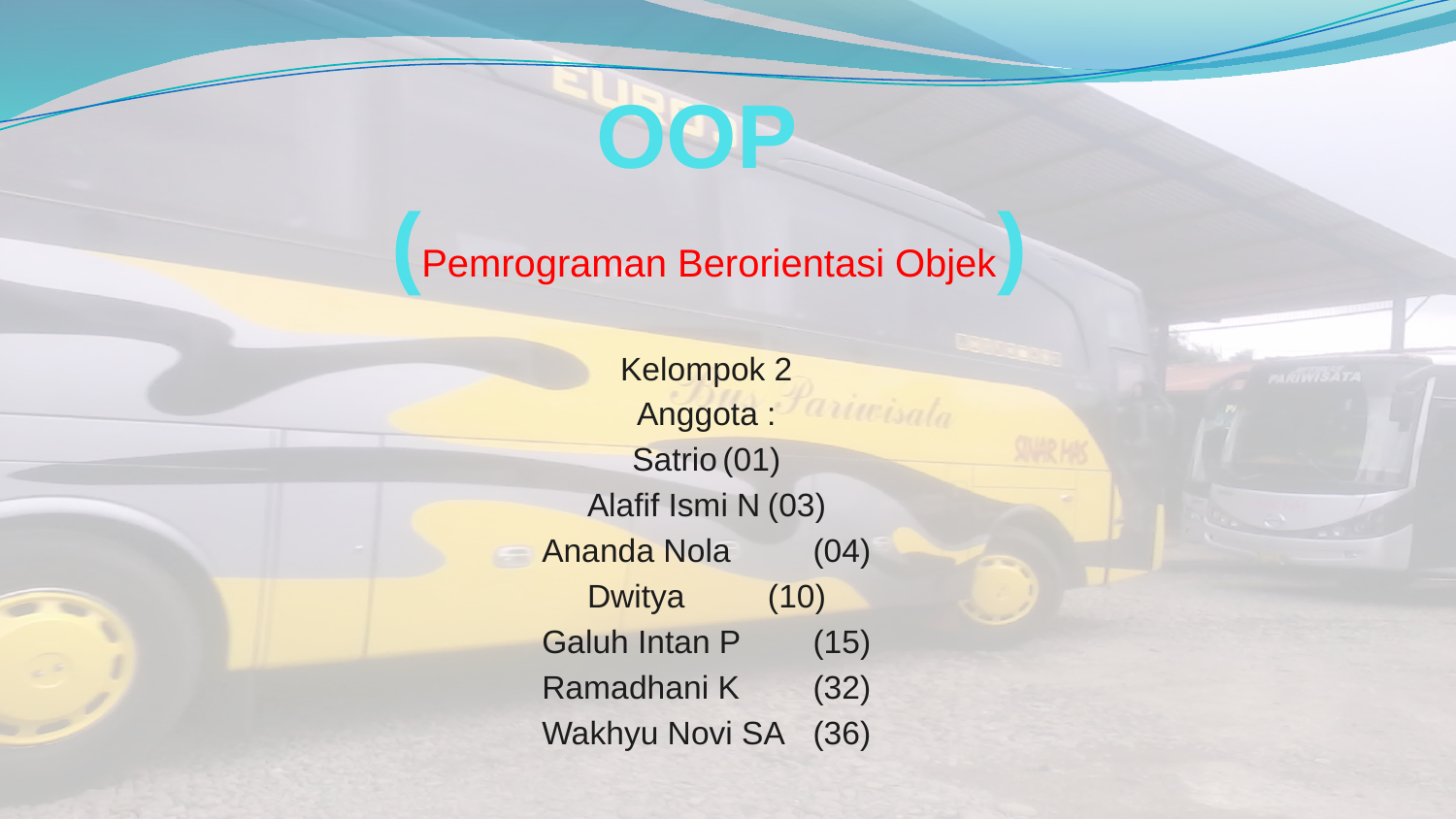

# OOP (Pemrograman Berorientasi Objek)
Kelompok 2
Anggota :
Satrio			(01)
Alafif Ismi N		(03)
Ananda Nola		(04)
Dwitya			(10)
Galuh Intan P 		(15)
Ramadhani K		(32)
Wakhyu Novi SA		(36)